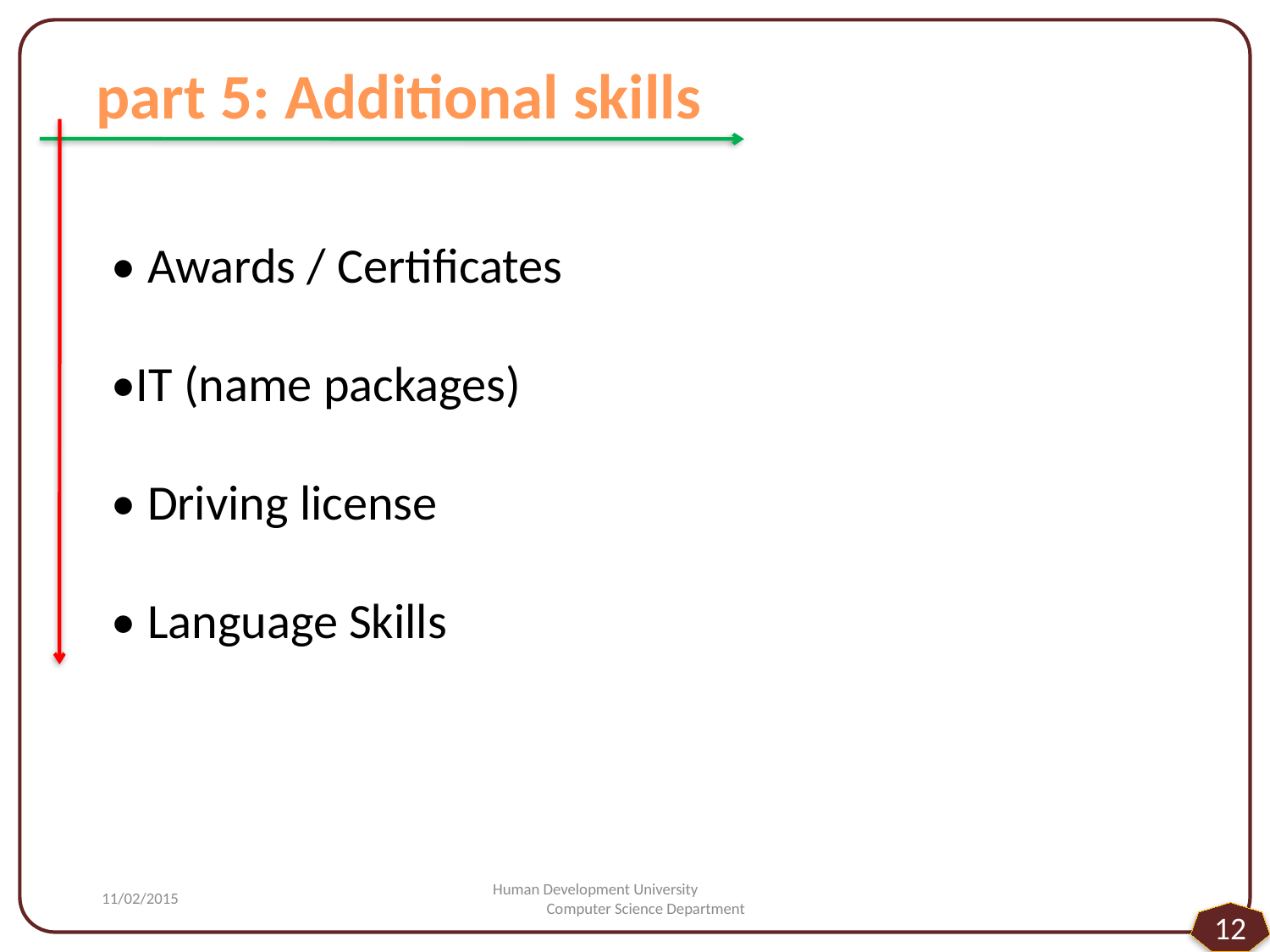

part 5: Additional skills

• Awards / Certificates

•IT (name packages)

• Driving license

• Language Skills

#

11/02/2015
Human Development University                              Computer Science Department
12